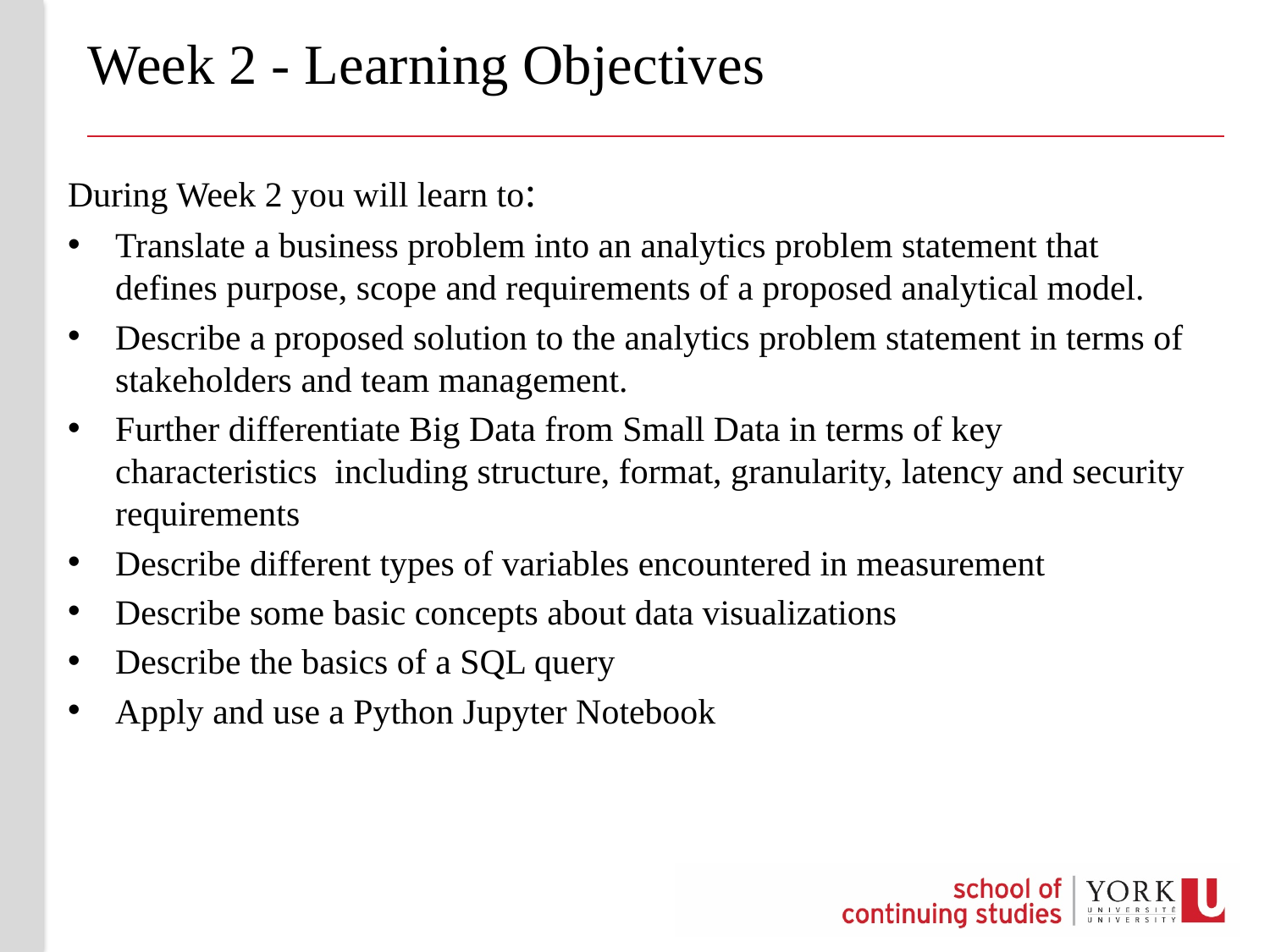

# Week 2 - Learning Objectives

During Week 2 you will learn to:
Translate a business problem into an analytics problem statement that defines purpose, scope and requirements of a proposed analytical model.
Describe a proposed solution to the analytics problem statement in terms of stakeholders and team management.
Further differentiate Big Data from Small Data in terms of key characteristics  including structure, format, granularity, latency and security requirements
Describe different types of variables encountered in measurement
Describe some basic concepts about data visualizations
Describe the basics of a SQL query
Apply and use a Python Jupyter Notebook